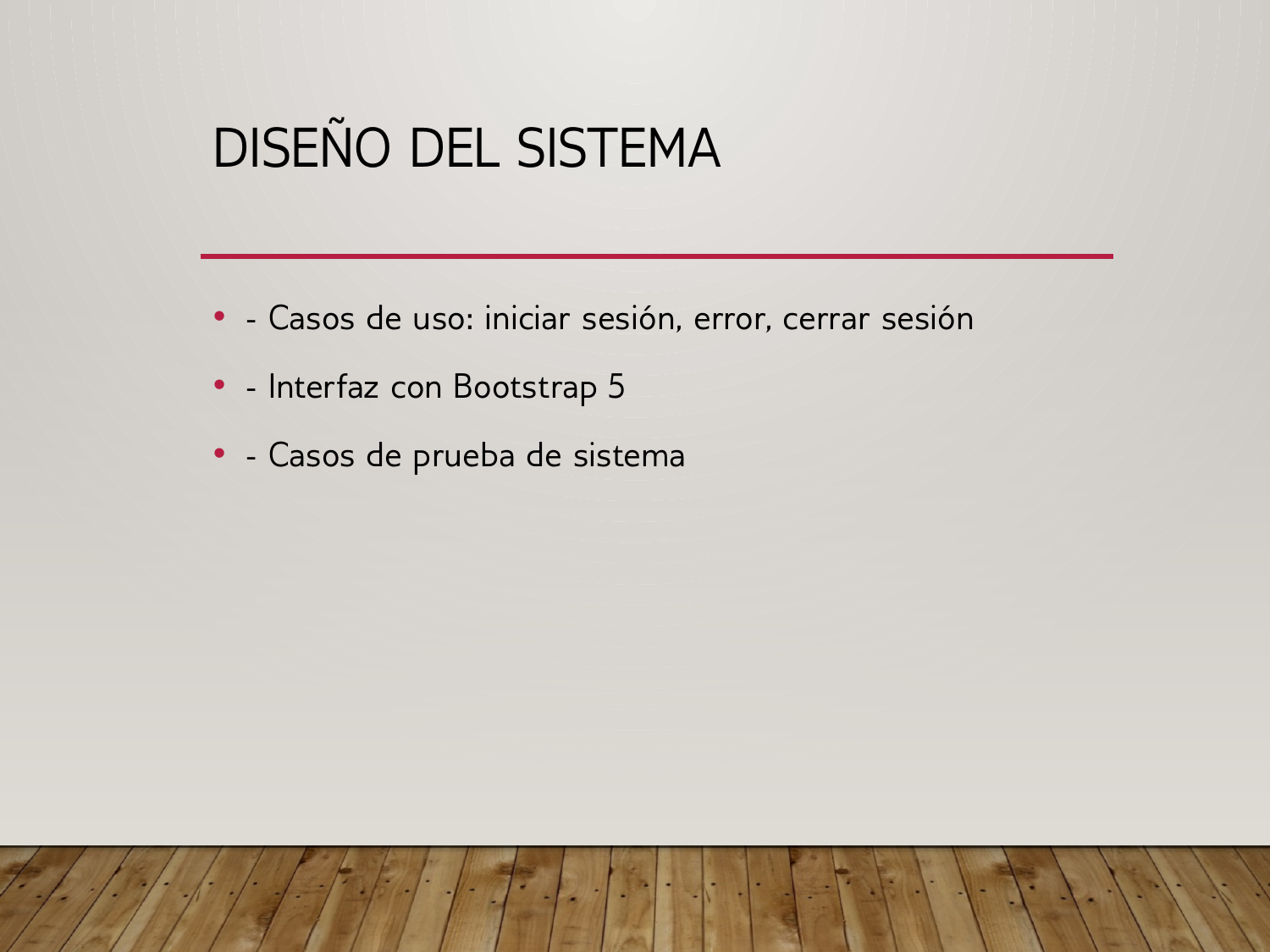

# Diseño del Sistema
- Casos de uso: iniciar sesión, error, cerrar sesión
- Interfaz con Bootstrap 5
- Casos de prueba de sistema